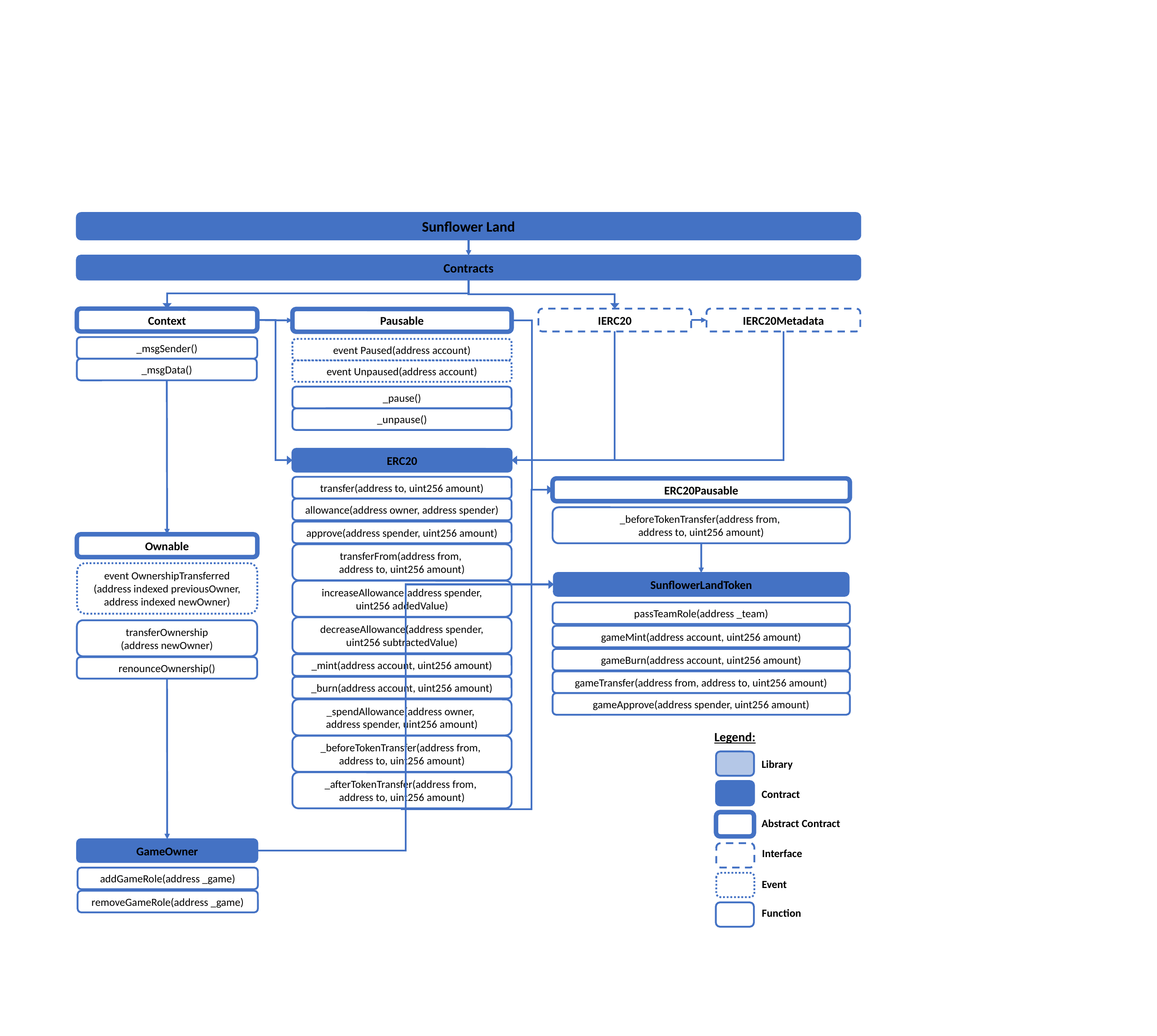

Sunflower Land
Contracts
Context
IERC20
IERC20Metadata
Pausable
_msgSender()
event Paused(address account)
_msgData()
event Unpaused(address account)
_pause()
_unpause()
ERC20
transfer(address to, uint256 amount)
ERC20Pausable
allowance(address owner, address spender)
_beforeTokenTransfer(address from,
address to, uint256 amount)
approve(address spender, uint256 amount)
Ownable
transferFrom(address from,
address to, uint256 amount)
event OwnershipTransferred
(address indexed previousOwner, address indexed newOwner)
SunflowerLandToken
increaseAllowance(address spender,
uint256 addedValue)
passTeamRole(address _team)
decreaseAllowance(address spender,
uint256 subtractedValue)
transferOwnership
(address newOwner)
gameMint(address account, uint256 amount)
gameBurn(address account, uint256 amount)
_mint(address account, uint256 amount)
renounceOwnership()
gameTransfer(address from, address to, uint256 amount)
_burn(address account, uint256 amount)
gameApprove(address spender, uint256 amount)
_spendAllowance(address owner,
address spender, uint256 amount)
Legend:
_beforeTokenTransfer(address from,
address to, uint256 amount)

Library
_afterTokenTransfer(address from,
address to, uint256 amount)

Contract

Abstract Contract
GameOwner

Interface
addGameRole(address _game)

Event
removeGameRole(address _game)

Function